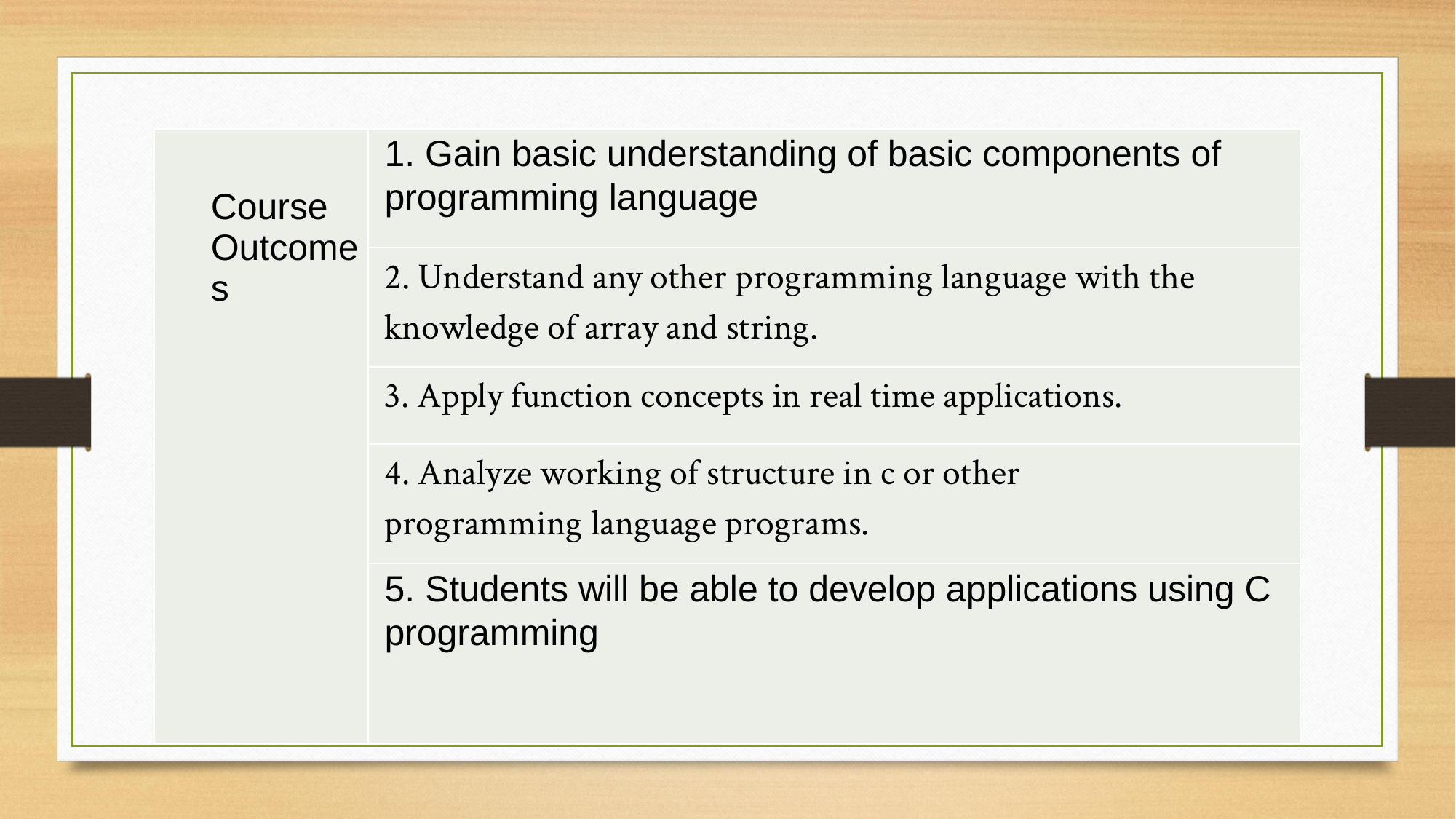

#
| Course Outcomes | 1. Gain basic understanding of basic components of programming language |
| --- | --- |
|  | 2. Understand any other programming language with the knowledge of array and string. |
|  | 3. Apply function concepts in real time applications. |
|  | 4. Analyze working of structure in c or other programming language programs. |
|  | 5. Students will be able to develop applications using C programming |